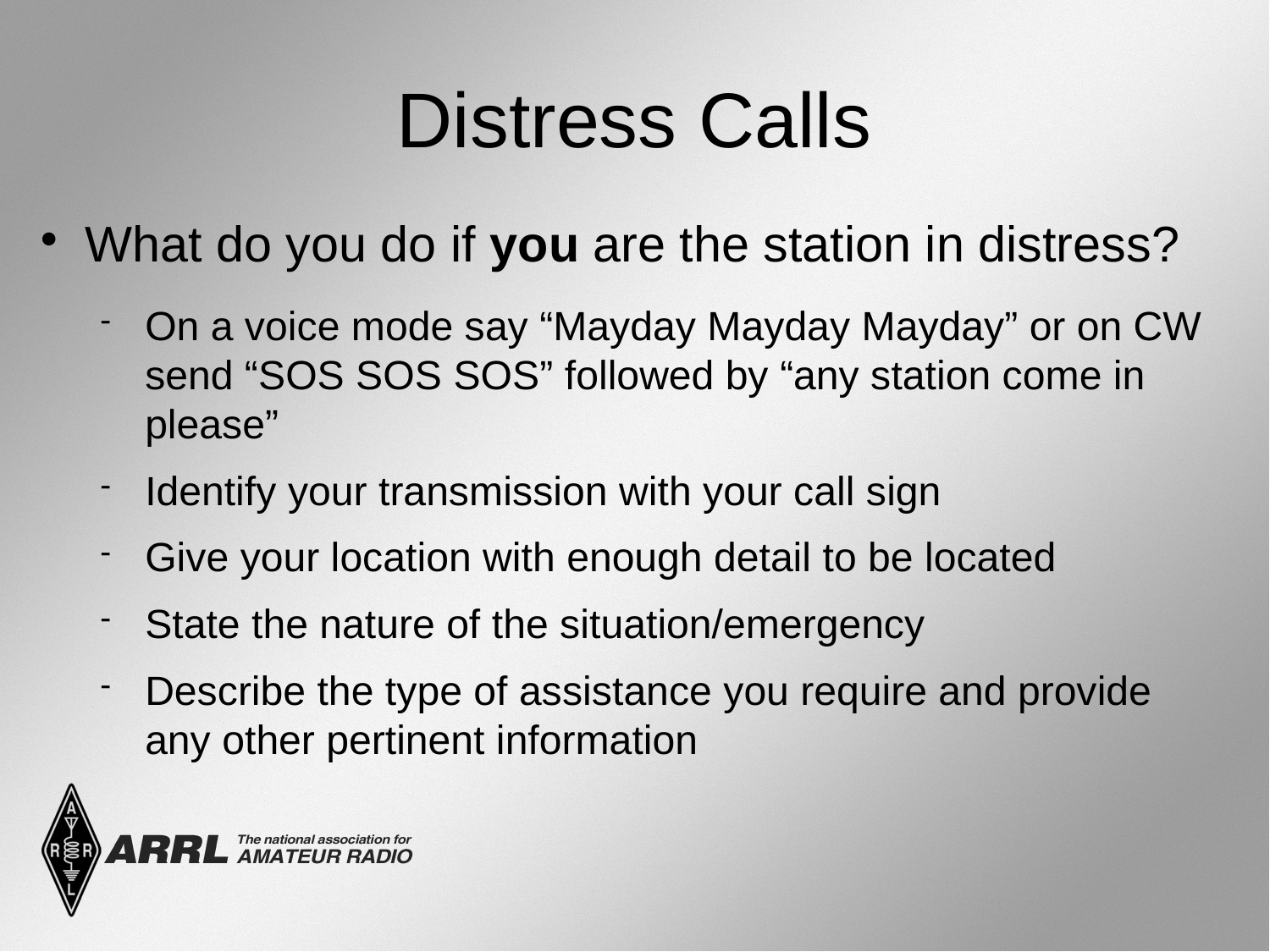

Distress Calls

What do you do if you are the station in distress?
On a voice mode say “Mayday Mayday Mayday” or on CW send “SOS SOS SOS” followed by “any station come in please”
Identify your transmission with your call sign
Give your location with enough detail to be located
State the nature of the situation/emergency
Describe the type of assistance you require and provide any other pertinent information